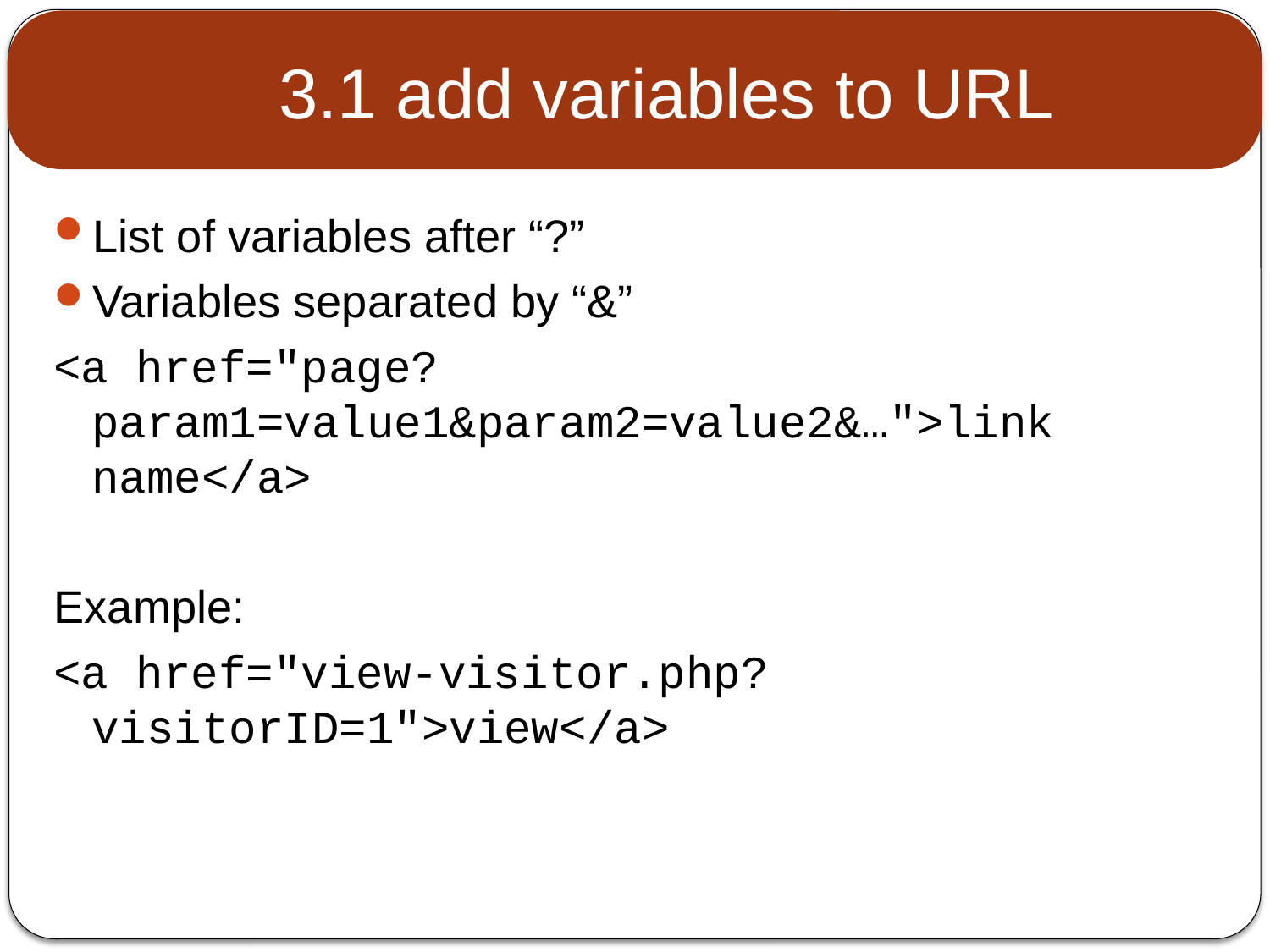

# 3.1 add variables to URL
List of variables after “?”
Variables separated by “&”
<a href="page?param1=value1&param2=value2&…">link name</a>

Example:
<a href="view-visitor.php?visitorID=1">view</a>